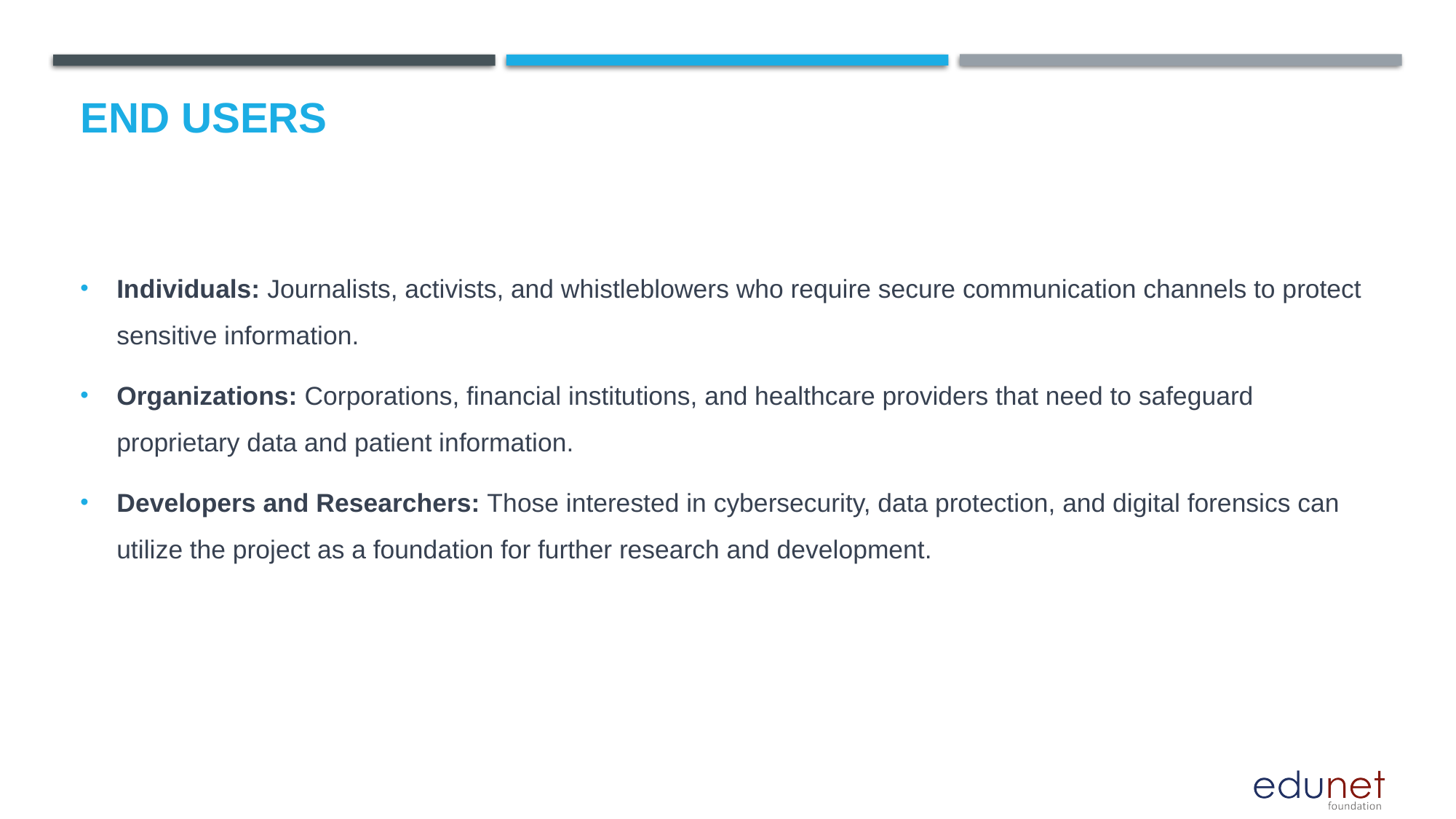

# End users
Individuals: Journalists, activists, and whistleblowers who require secure communication channels to protect sensitive information.
Organizations: Corporations, financial institutions, and healthcare providers that need to safeguard proprietary data and patient information.
Developers and Researchers: Those interested in cybersecurity, data protection, and digital forensics can utilize the project as a foundation for further research and development.